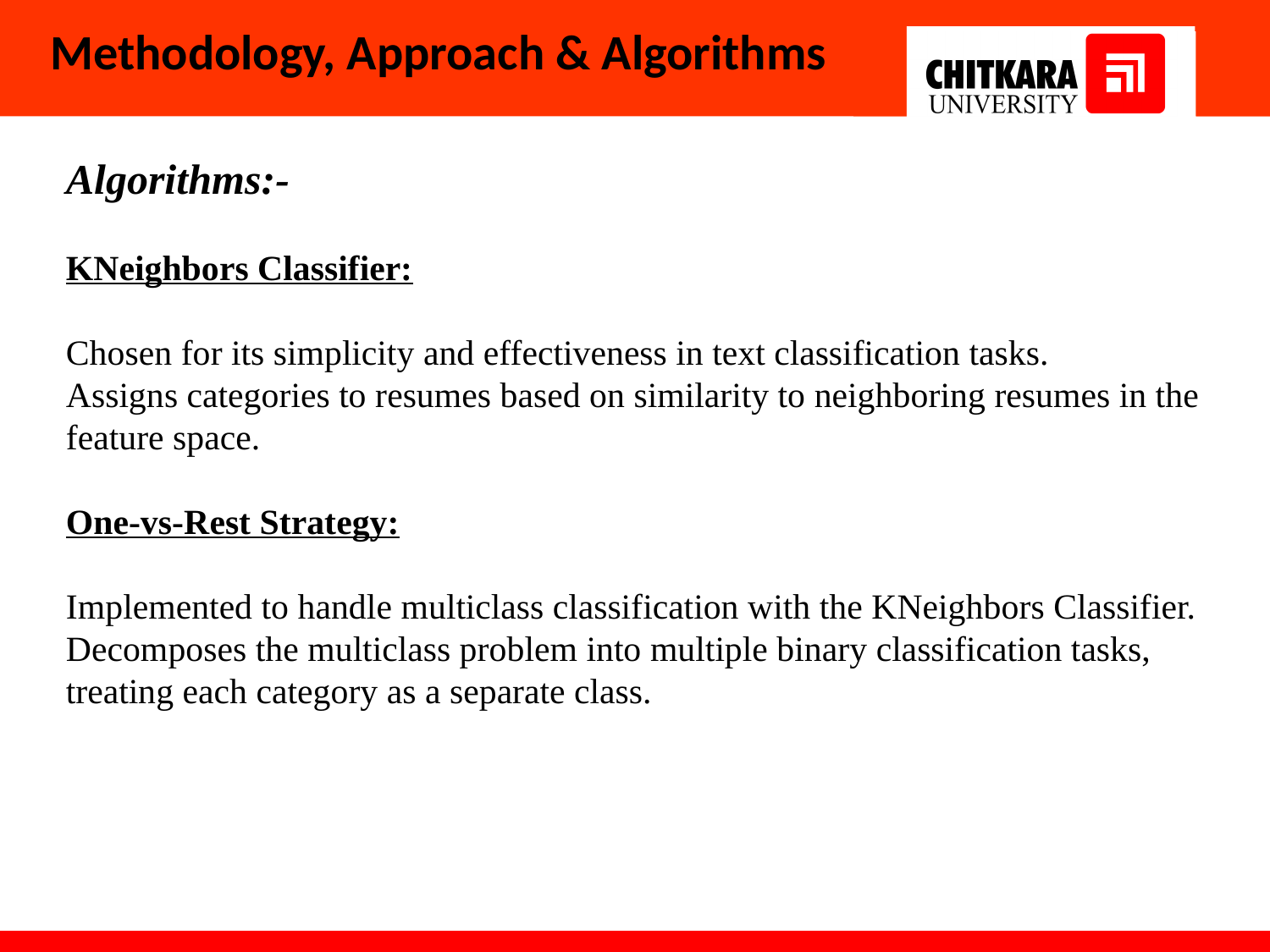

# Methodology, Approach & Algorithms
Algorithms:-

KNeighbors Classifier:

Chosen for its simplicity and effectiveness in text classification tasks.
Assigns categories to resumes based on similarity to neighboring resumes in the feature space.

One-vs-Rest Strategy:

Implemented to handle multiclass classification with the KNeighbors Classifier.
Decomposes the multiclass problem into multiple binary classification tasks, treating each category as a separate class.